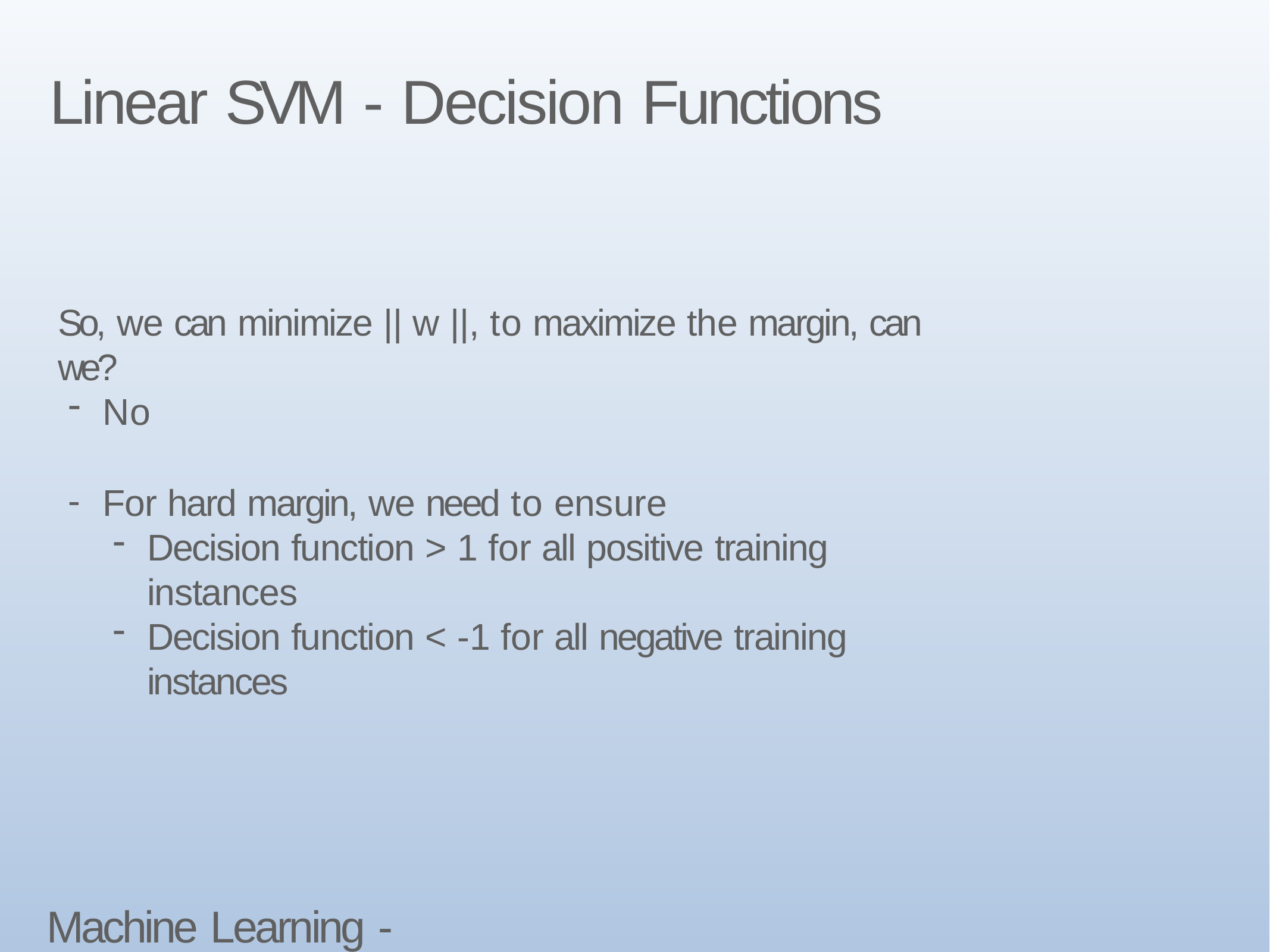

# Linear SVM - Decision Functions
So, we can minimize || w ||, to maximize the margin, can we?
No

For hard margin, we need to ensure
Decision function > 1 for all positive training instances
Decision function < -1 for all negative training instances
Machine Learning - SVM